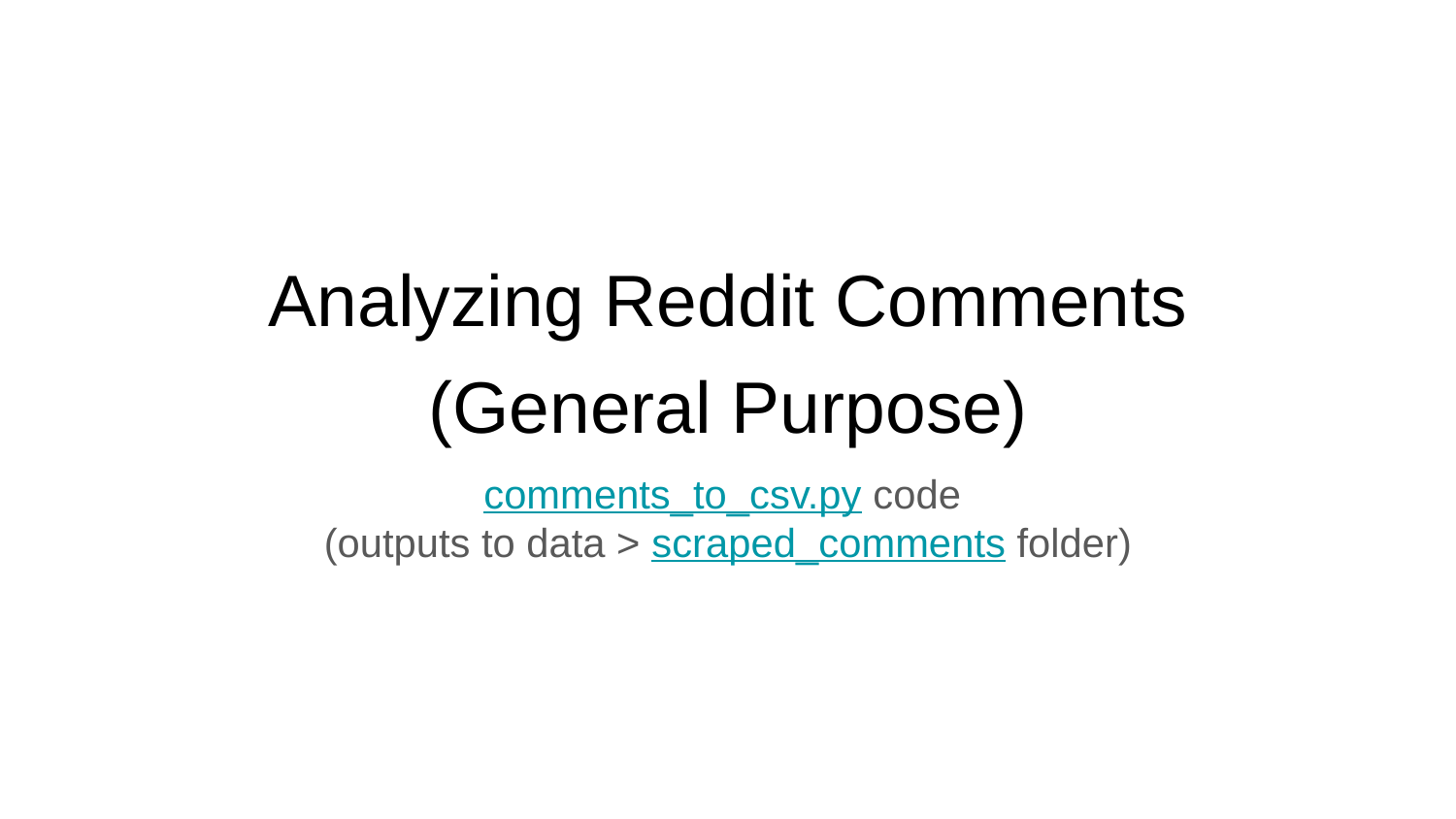

# Analyzing Reddit Comments
(General Purpose)
comments_to_csv.py code
(outputs to data > scraped_comments folder)